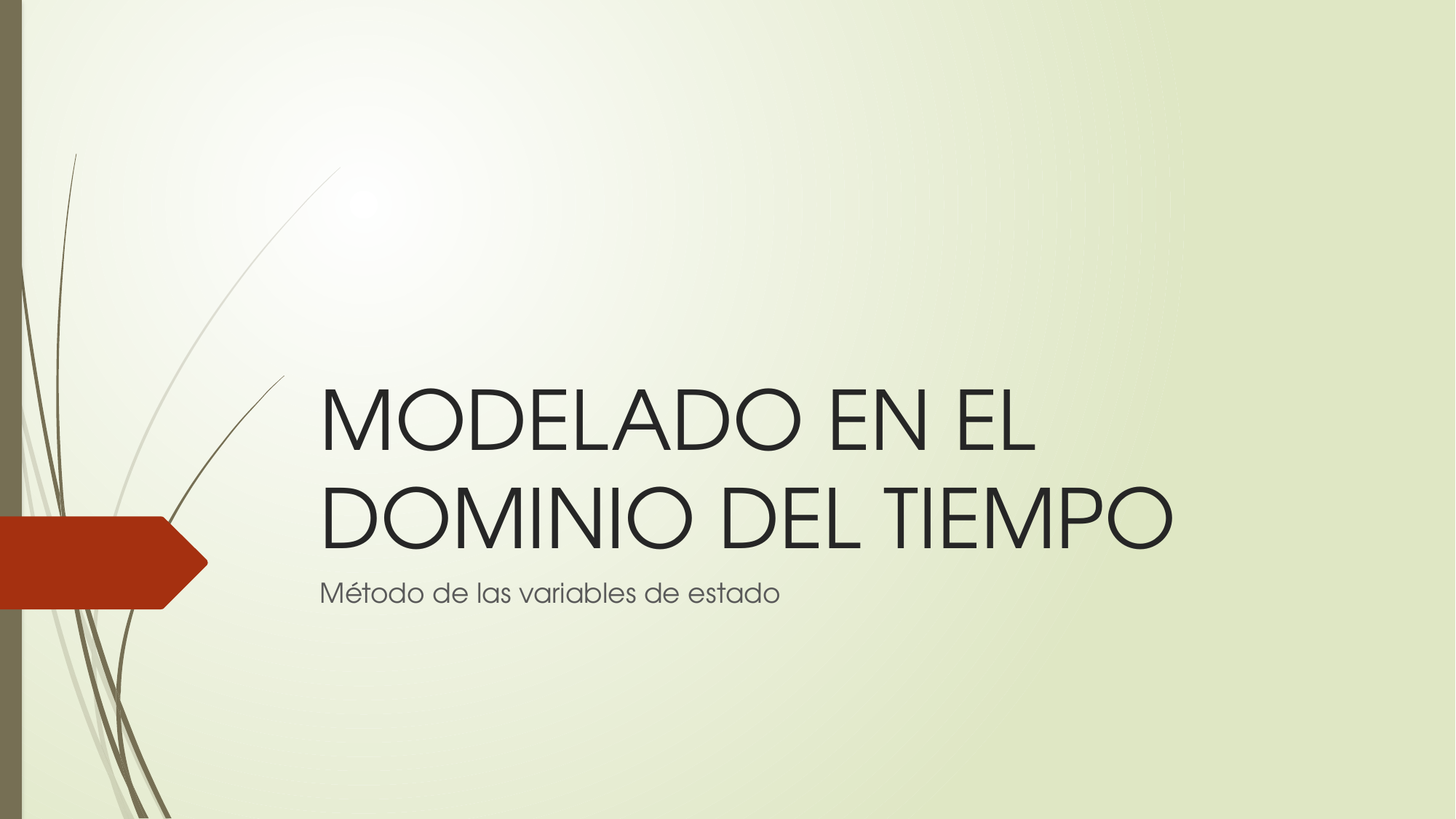

# MODELADO EN EL DOMINIO DEL TIEMPO
Método de las variables de estado